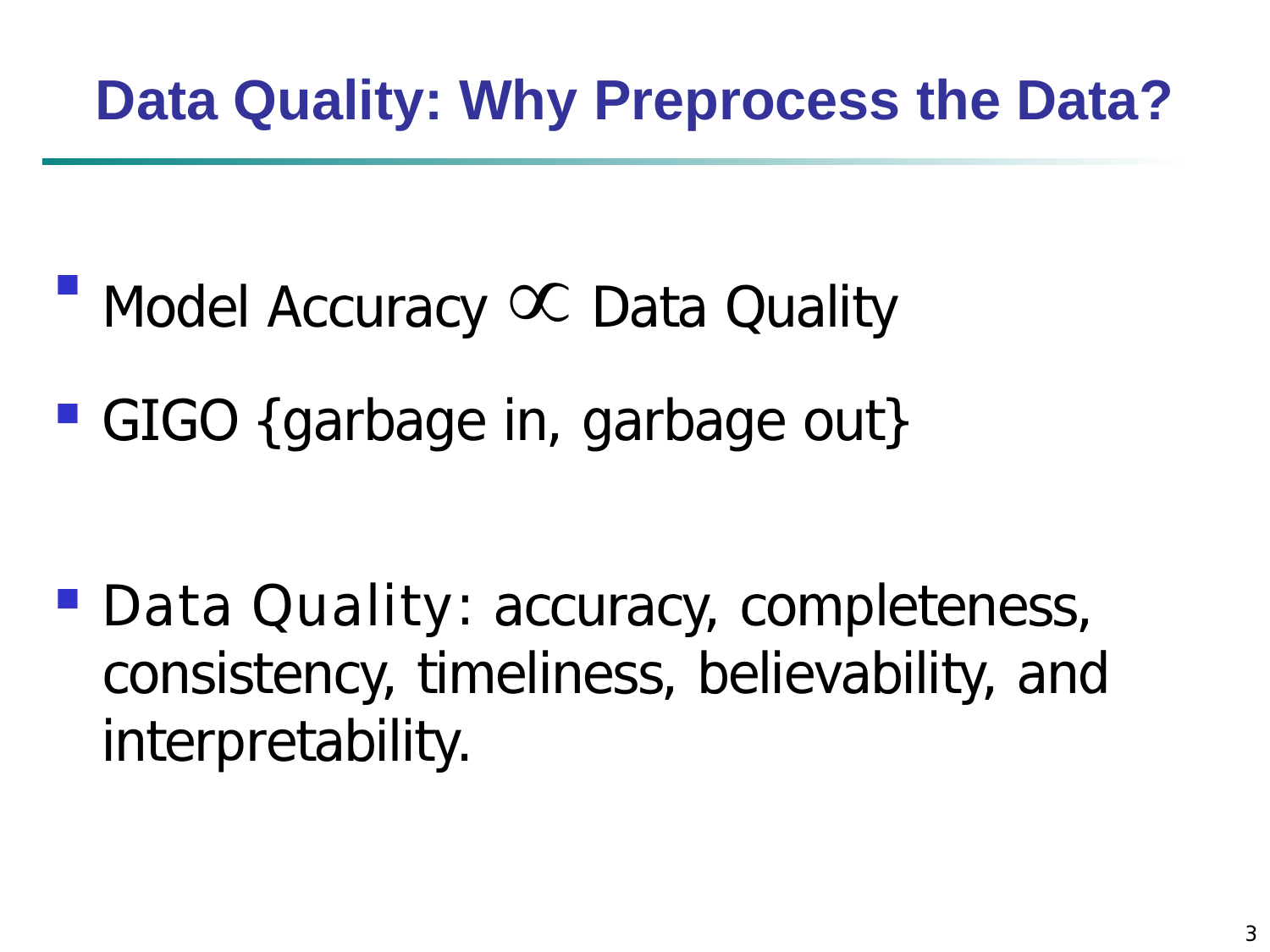

# Data Quality: Why Preprocess the Data?
Model Accuracy ∝ Data Quality
GIGO {garbage in, garbage out}

Data Quality: accuracy, completeness, consistency, timeliness, believability, and interpretability.
3